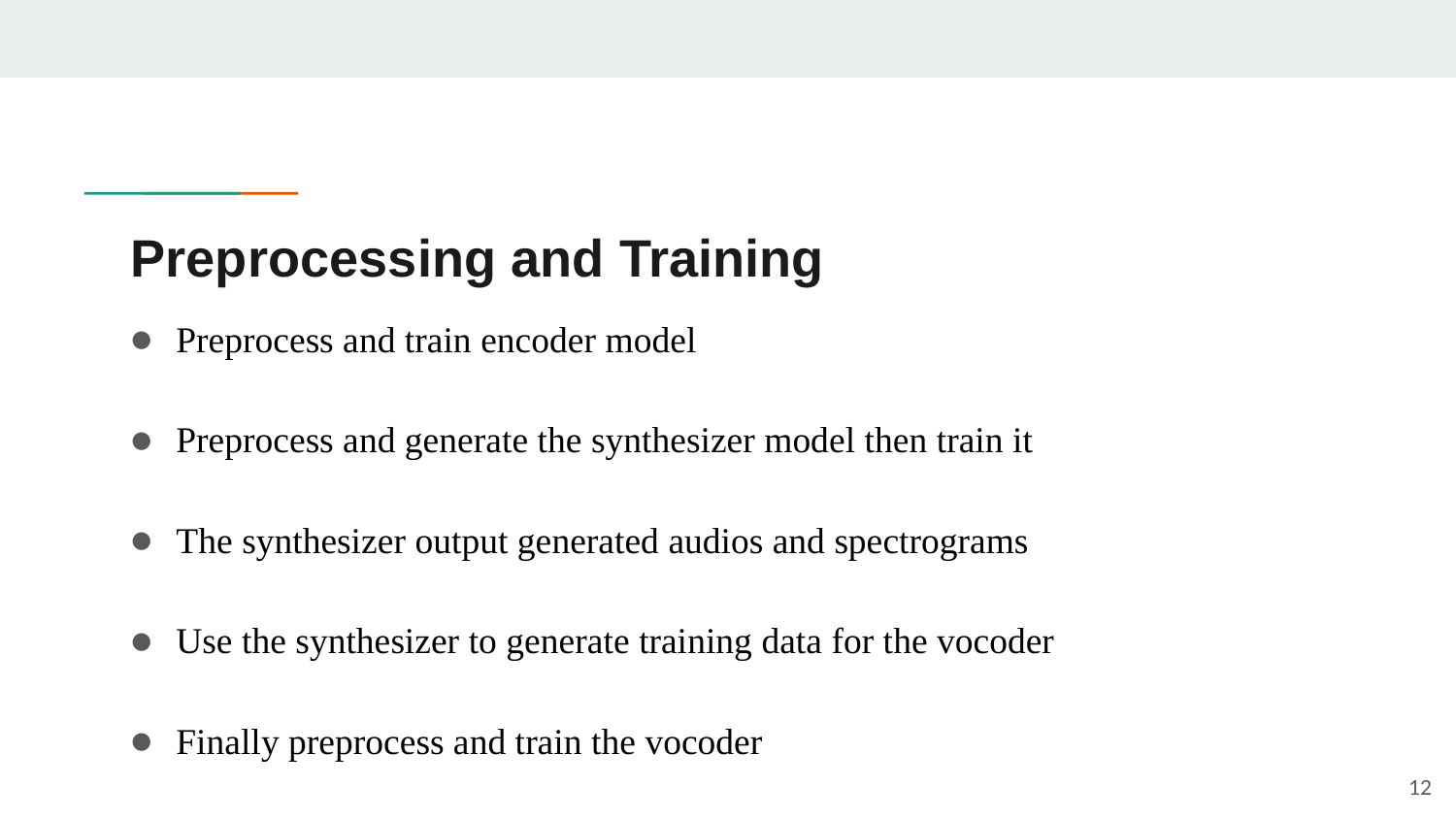

# Preprocessing and Training
Preprocess and train encoder model

Preprocess and generate the synthesizer model then train it

The synthesizer output generated audios and spectrograms

Use the synthesizer to generate training data for the vocoder

Finally preprocess and train the vocoder

12